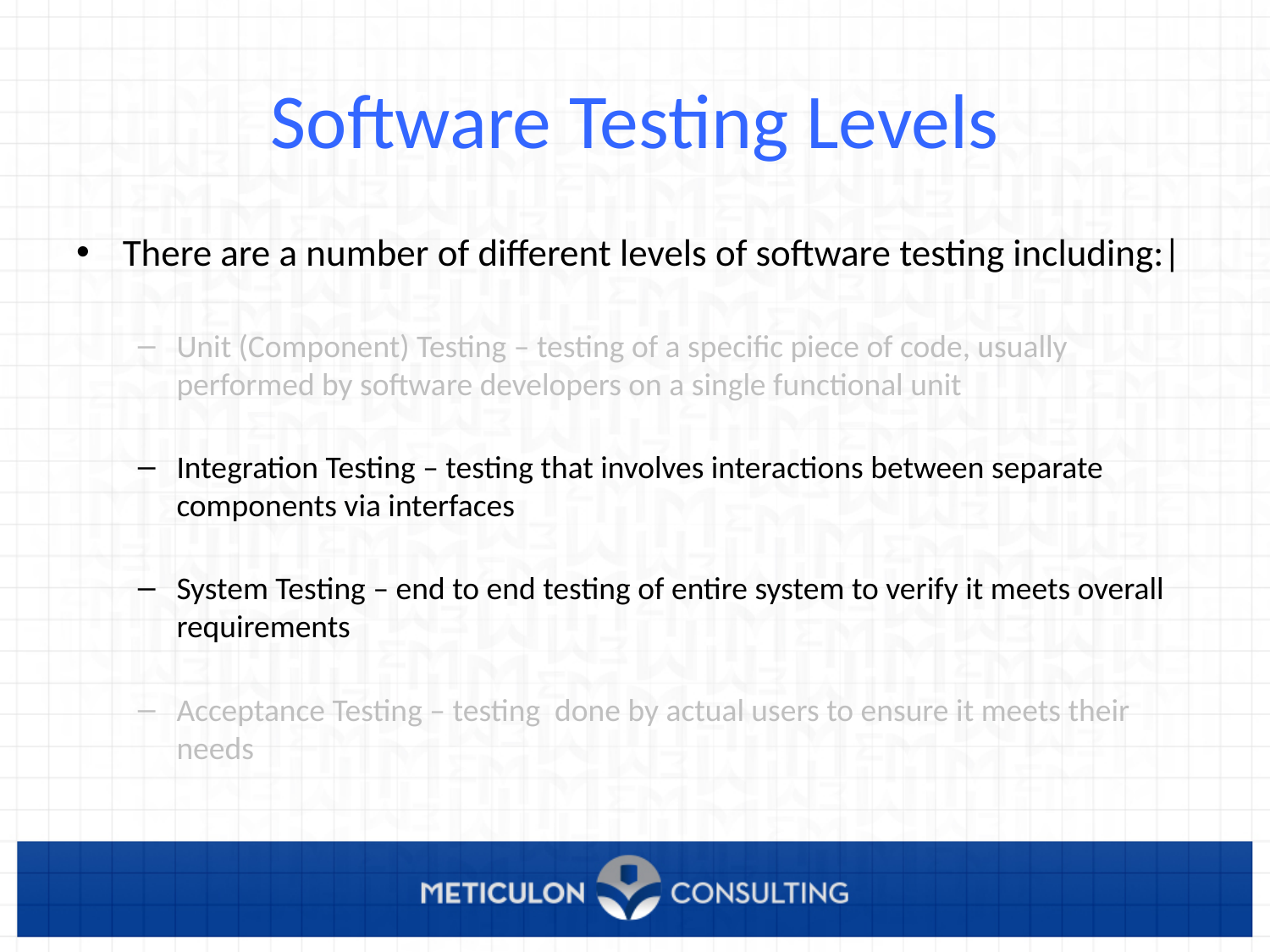

# Software Testing Levels
There are a number of different levels of software testing including:|
Unit (Component) Testing – testing of a specific piece of code, usually performed by software developers on a single functional unit
Integration Testing – testing that involves interactions between separate components via interfaces
System Testing – end to end testing of entire system to verify it meets overall requirements
Acceptance Testing – testing  done by actual users to ensure it meets their needs